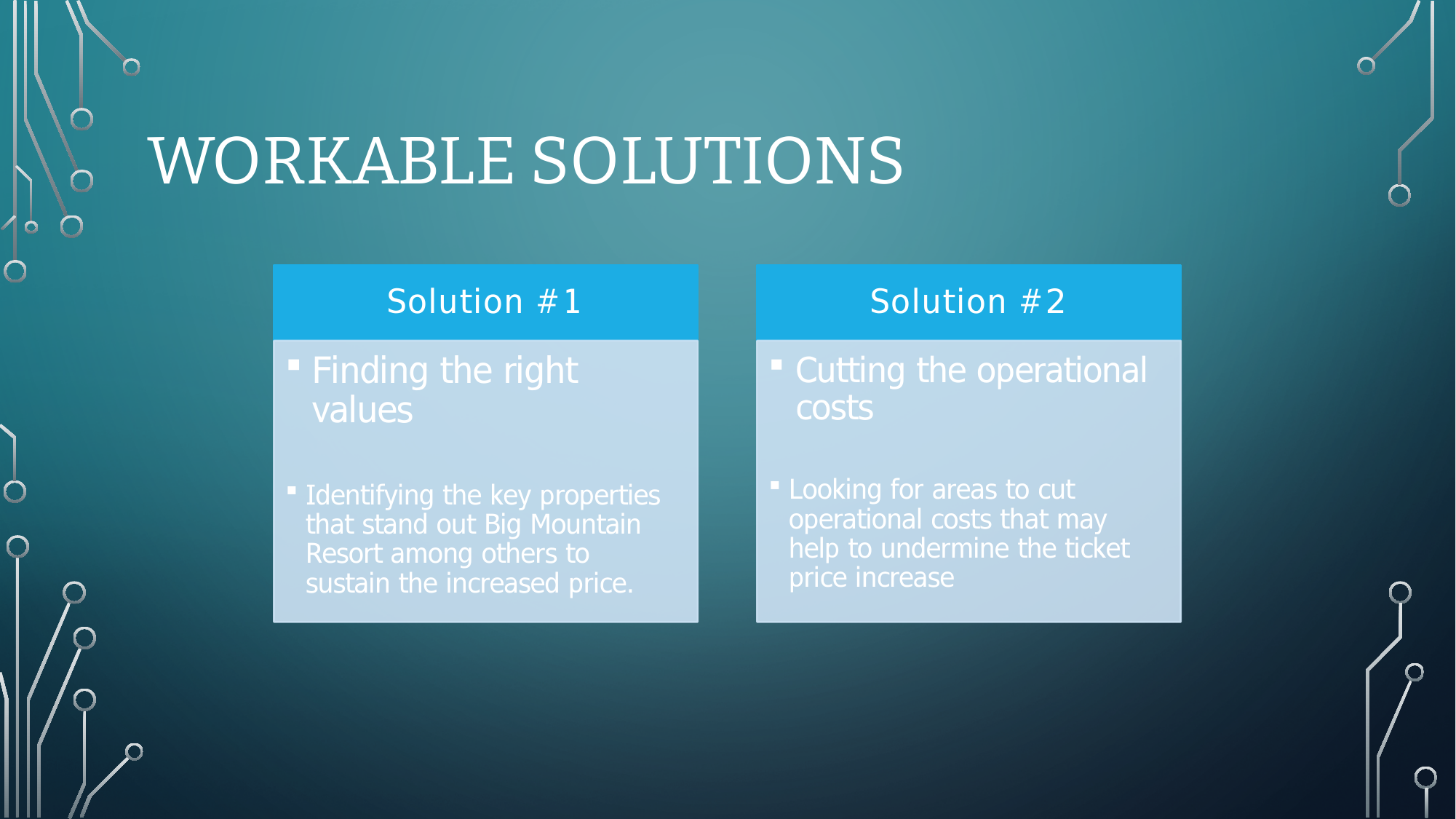

# Workable Solutions
Solution #1
Finding the right values

Identifying the key properties that stand out Big Mountain Resort among others to sustain the increased price.
Solution #2
Cutting the operational costs

Looking for areas to cut operational costs that may help to undermine the ticket price increase